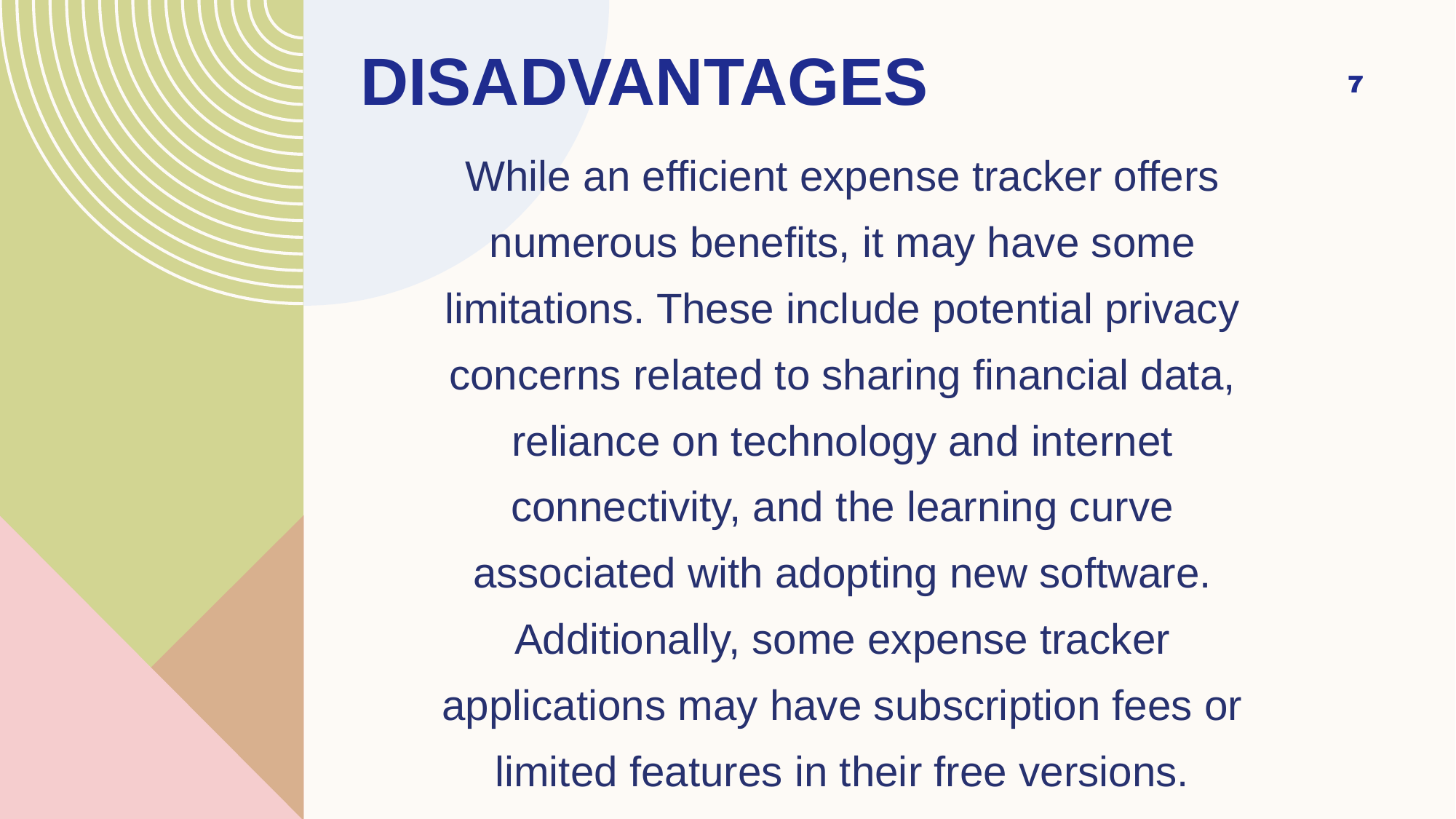

# Disadvantages
7
While an efficient expense tracker offers
numerous benefits, it may have some
limitations. These include potential privacy
concerns related to sharing financial data,
reliance on technology and internet
connectivity, and the learning curve
associated with adopting new software.
Additionally, some expense tracker
applications may have subscription fees or
limited features in their free versions.